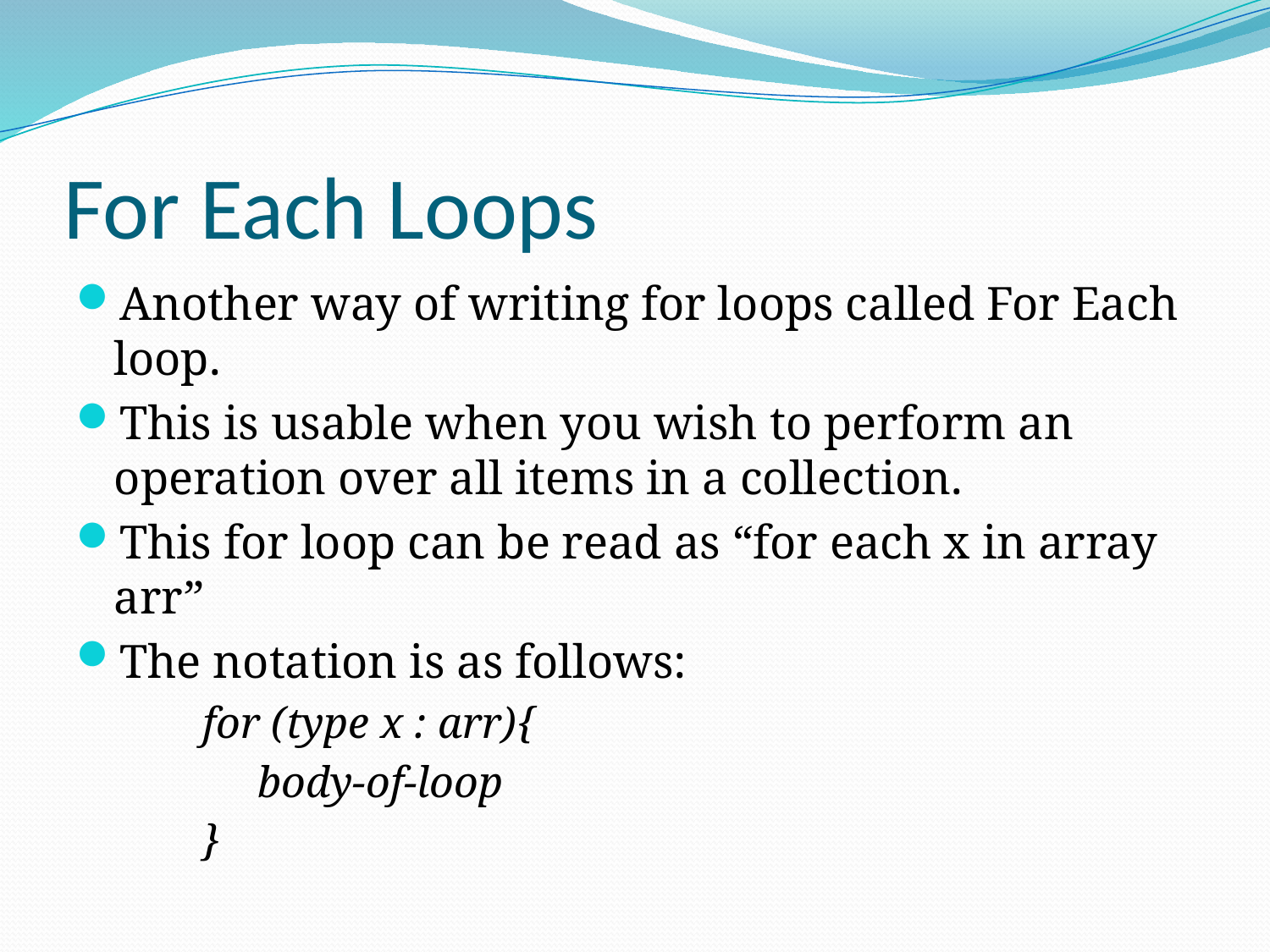

# For Each Loops
Another way of writing for loops called For Each loop.
This is usable when you wish to perform an operation over all items in a collection.
This for loop can be read as “for each x in array arr”
The notation is as follows:
	for (type x : arr){
	     body-of-loop
	}